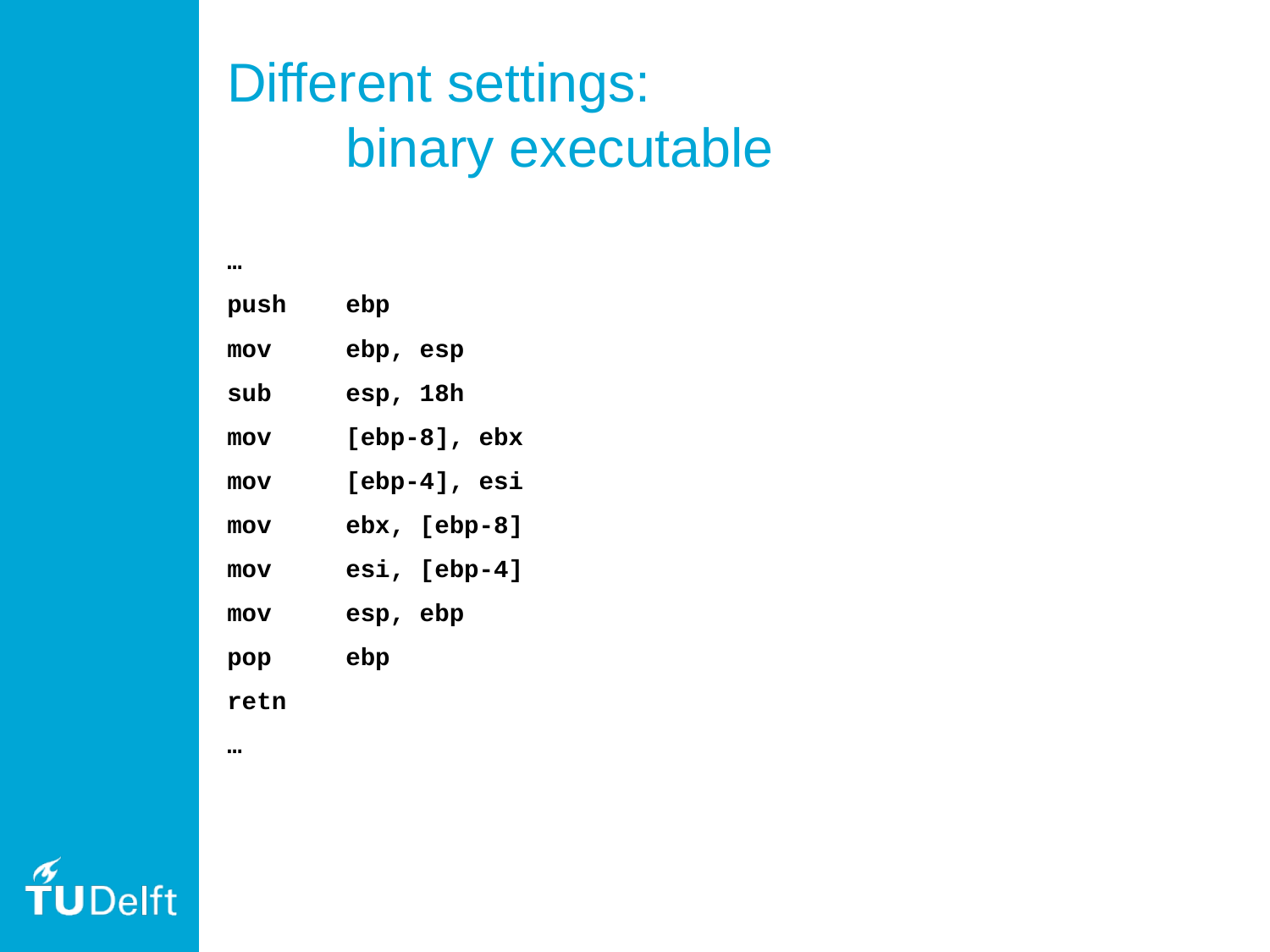

# Different settings: 				binary executable
…
push    ebp
mov     ebp, esp
sub     esp, 18h
mov     [ebp-8], ebx
mov     [ebp-4], esi
mov     ebx, [ebp-8]
mov     esi, [ebp-4]
mov     esp, ebp
pop     ebp
retn
…